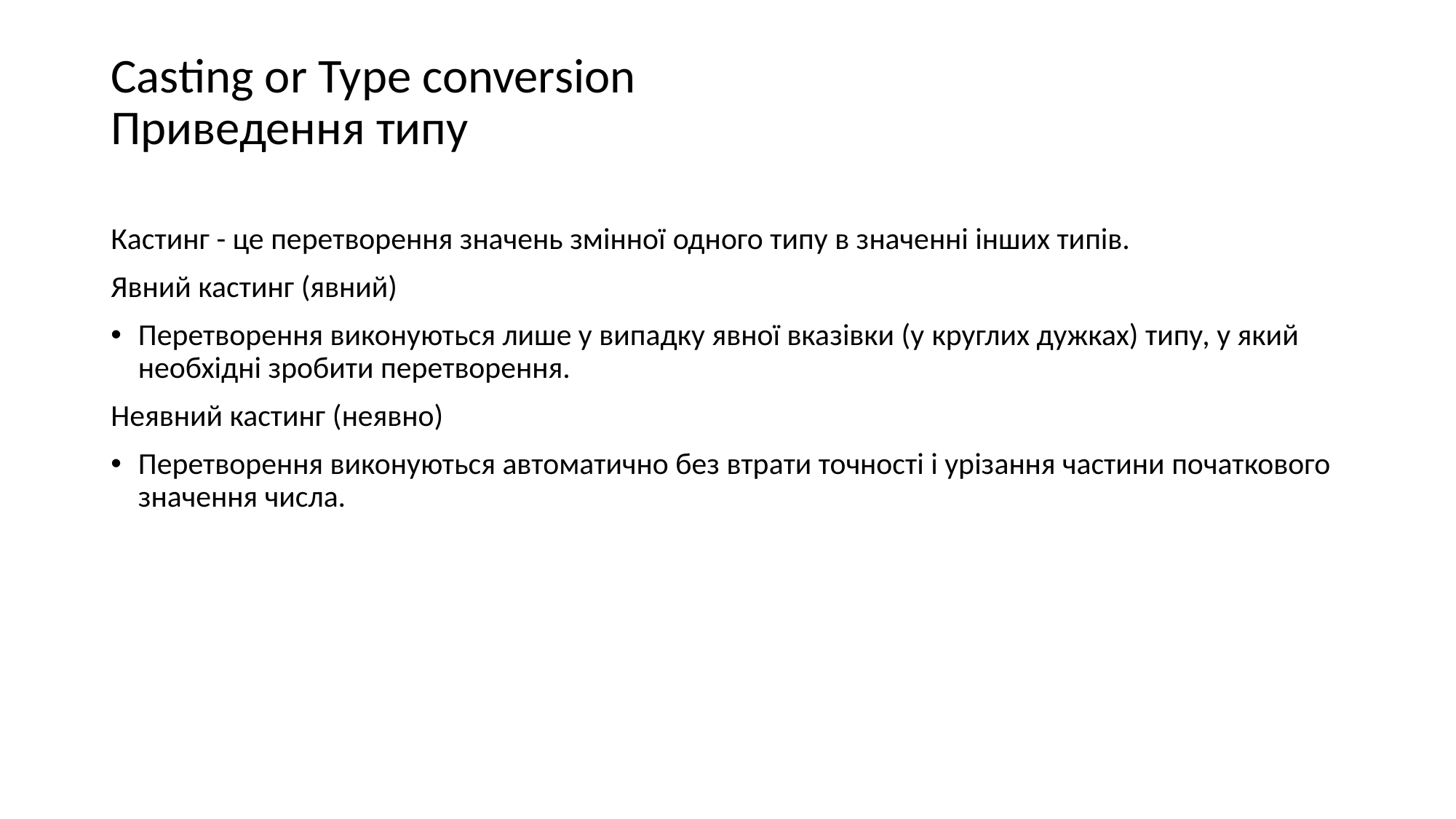

# Casting or Type conversion Приведення типу
Кастинг - це перетворення значень змінної одного типу в значенні інших типів.
Явний кастинг (явний)
Перетворення виконуються лише у випадку явної вказівки (у круглих дужках) типу, у який необхідні зробити перетворення.
Неявний кастинг (неявно)
Перетворення виконуються автоматично без втрати точності і урізання частини початкового значення числа.